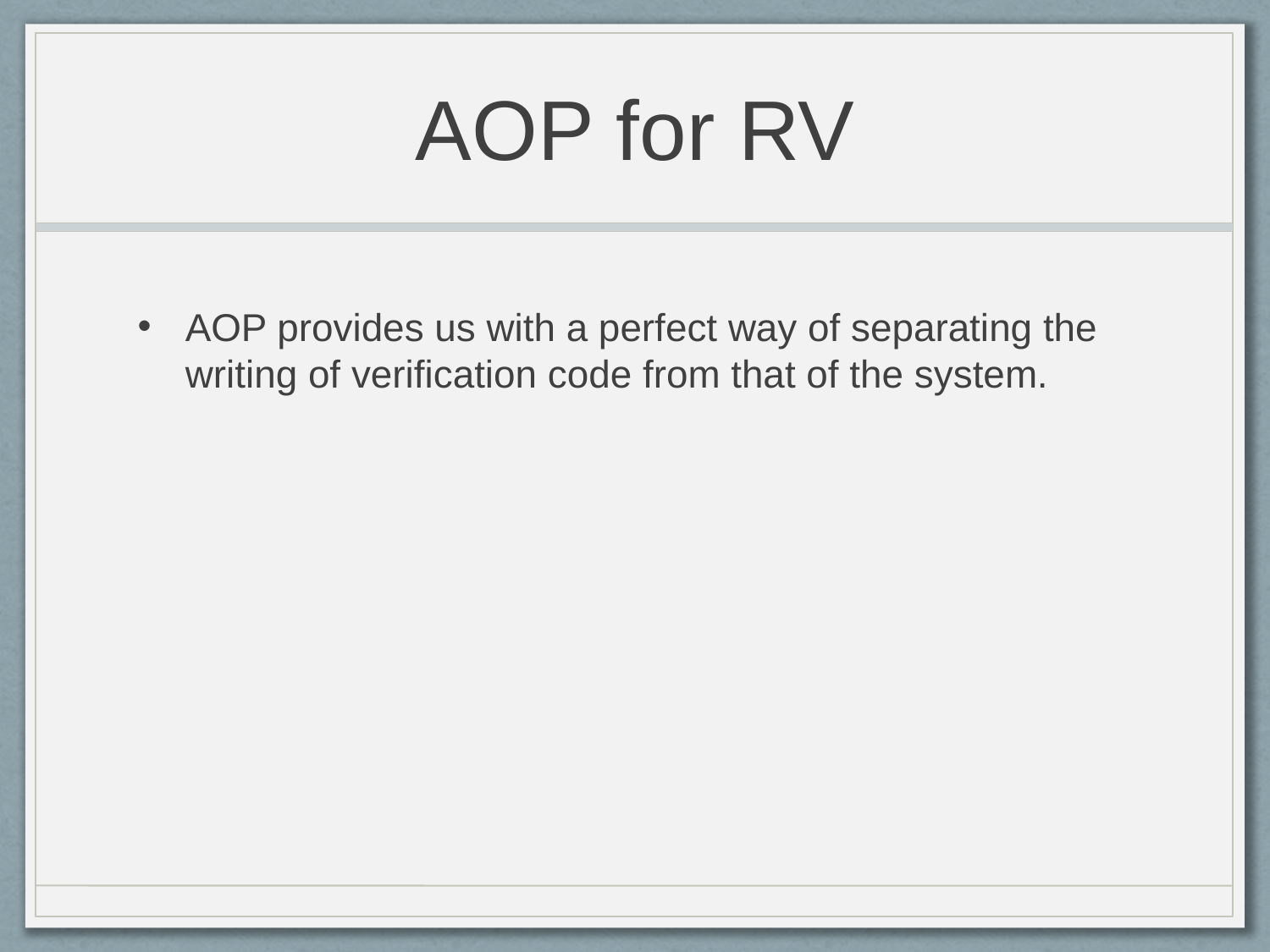

# AOP for RV
AOP provides us with a perfect way of separating the writing of verification code from that of the system.